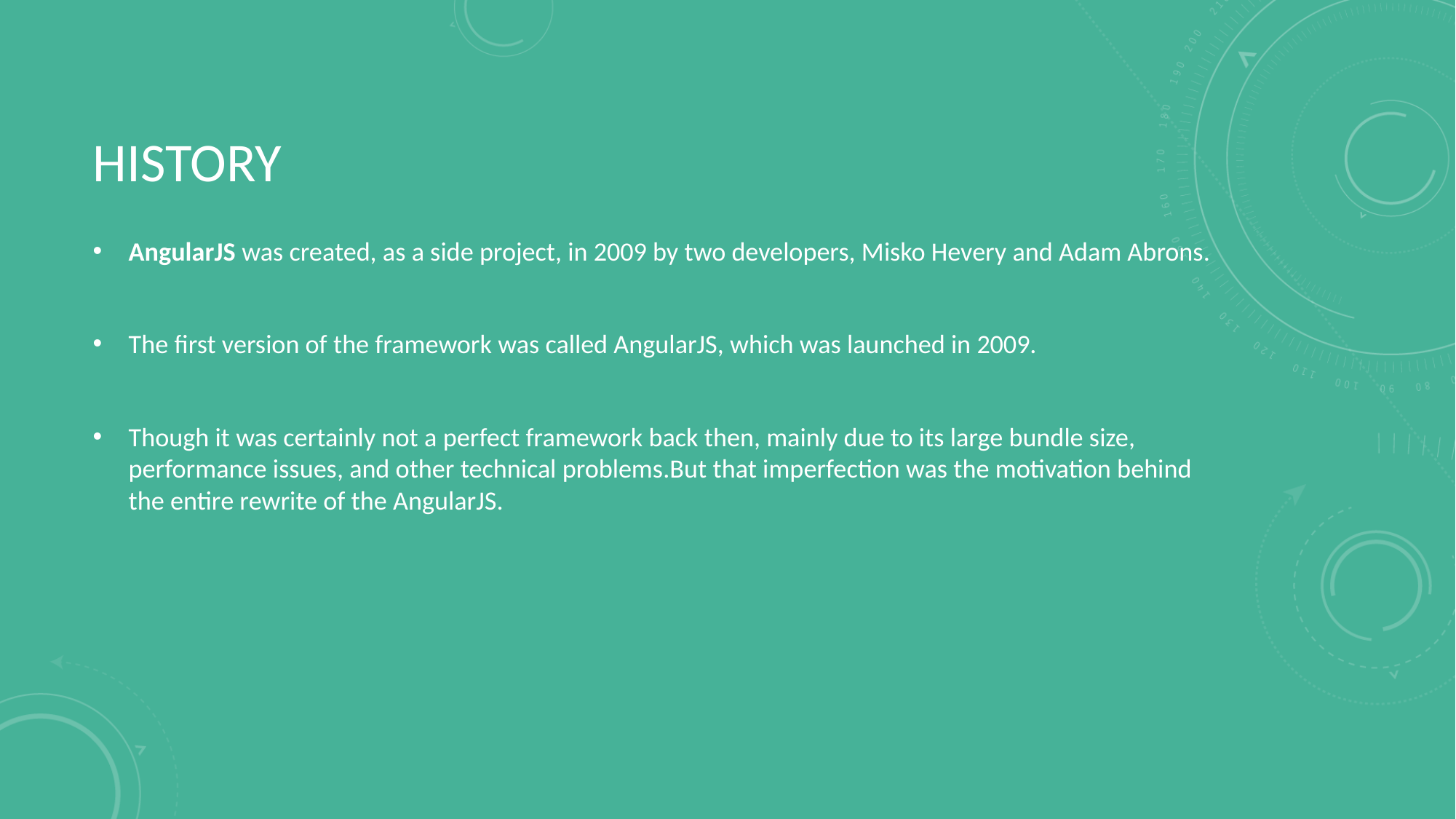

# History
AngularJS was created, as a side project, in 2009 by two developers, Misko Hevery and Adam Abrons.

The first version of the framework was called AngularJS, which was launched in 2009.

Though it was certainly not a perfect framework back then, mainly due to its large bundle size, performance issues, and other technical problems.But that imperfection was the motivation behind the entire rewrite of the AngularJS.